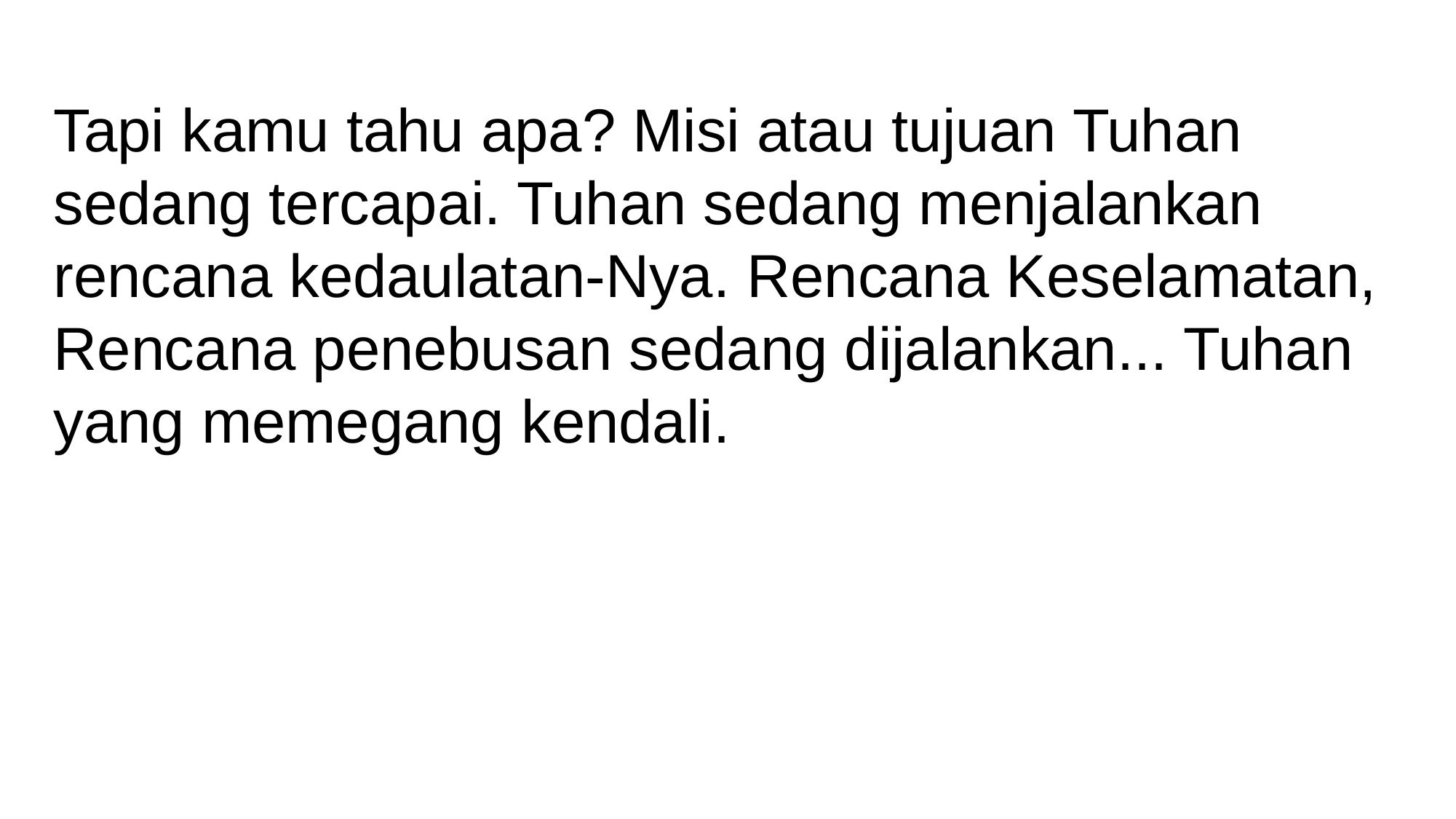

Tapi kamu tahu apa? Misi atau tujuan Tuhan sedang tercapai. Tuhan sedang menjalankan rencana kedaulatan-Nya. Rencana Keselamatan, Rencana penebusan sedang dijalankan... Tuhan yang memegang kendali.